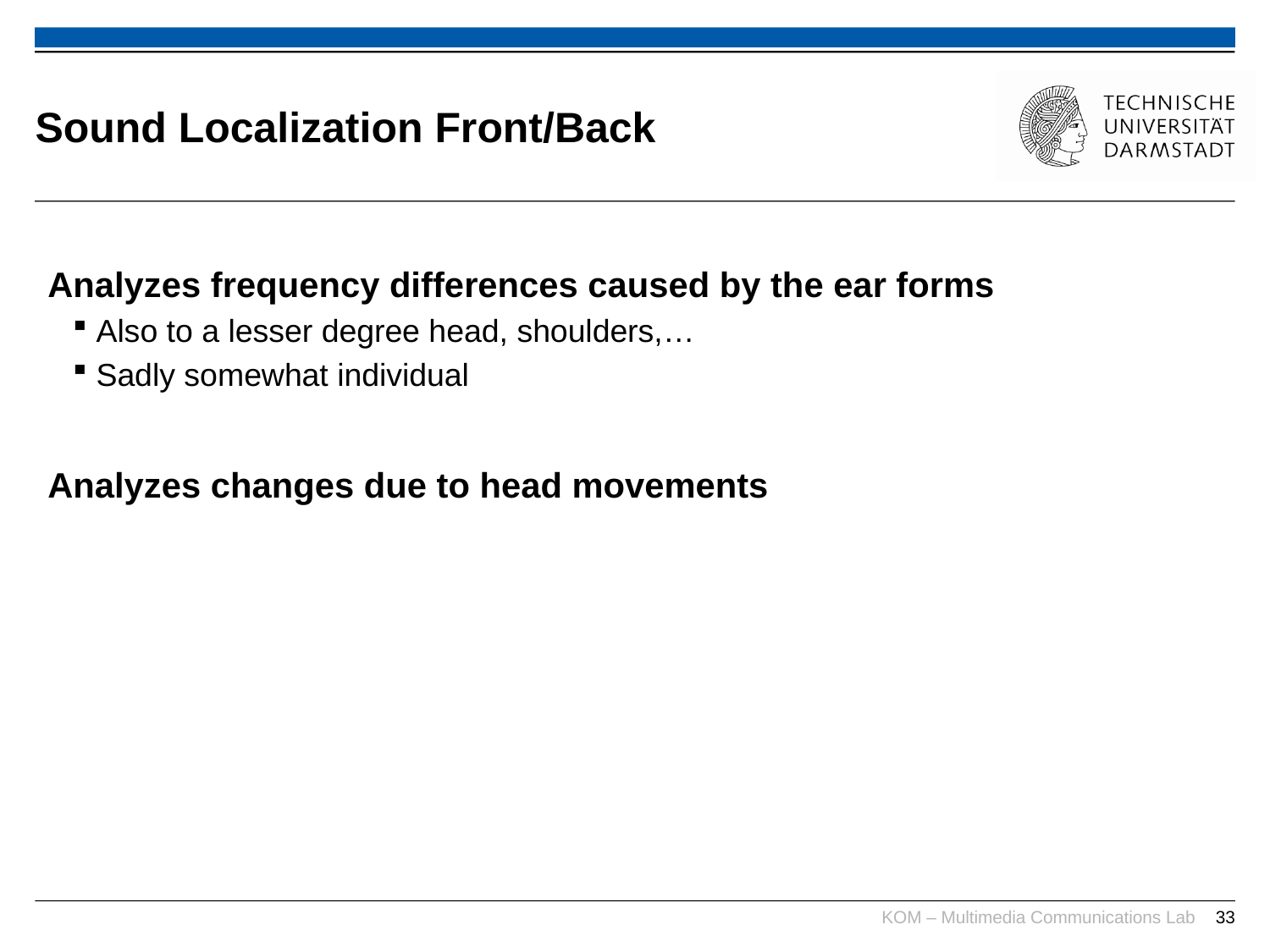

# Sound Localization Front/Back

Analyzes frequency differences caused by the ear forms
Also to a lesser degree head, shoulders,…
Sadly somewhat individual

Analyzes changes due to head movements